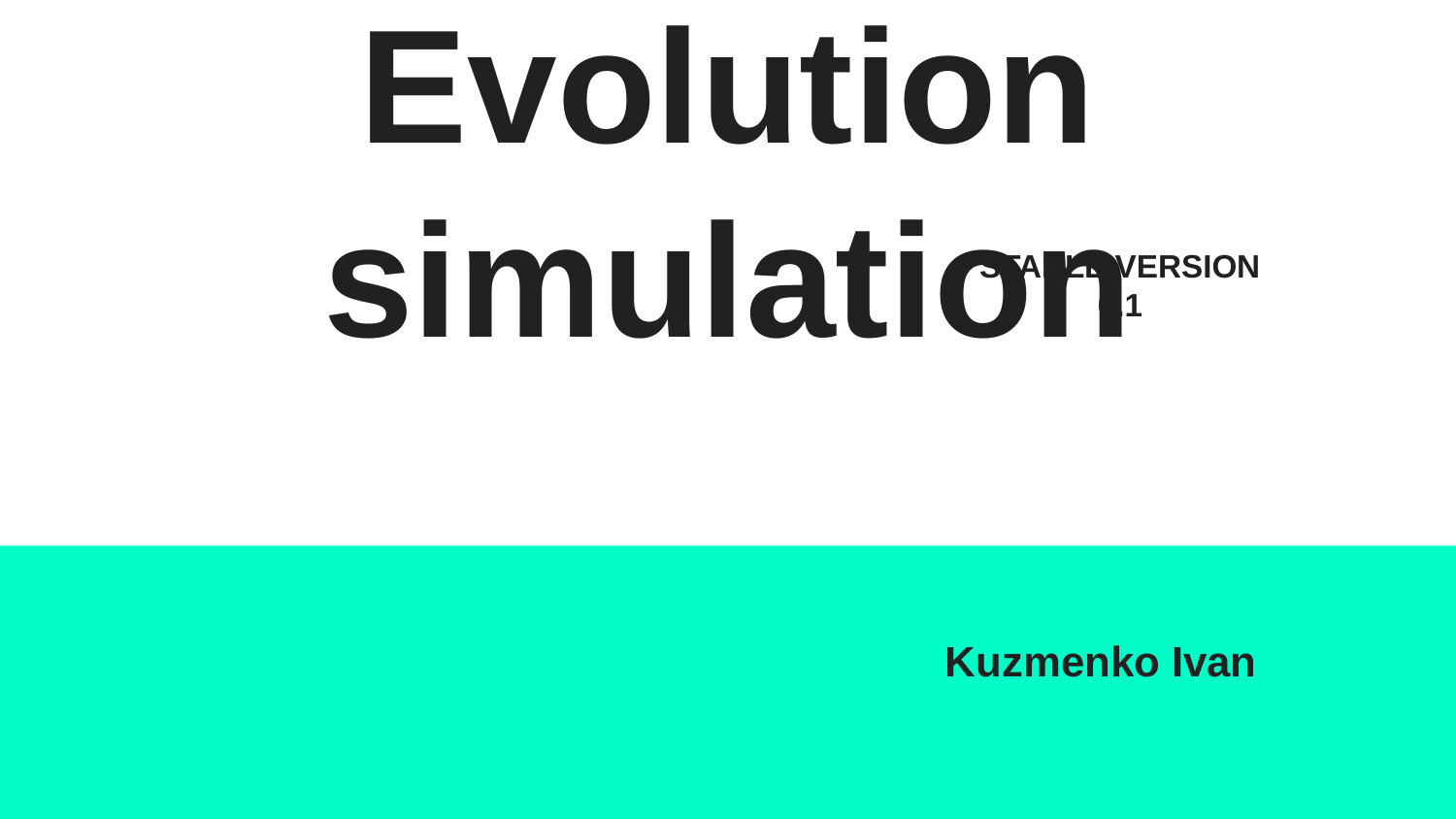

# Evolution simulation
STABLE VERSION 0.1
Kuzmenko Ivan